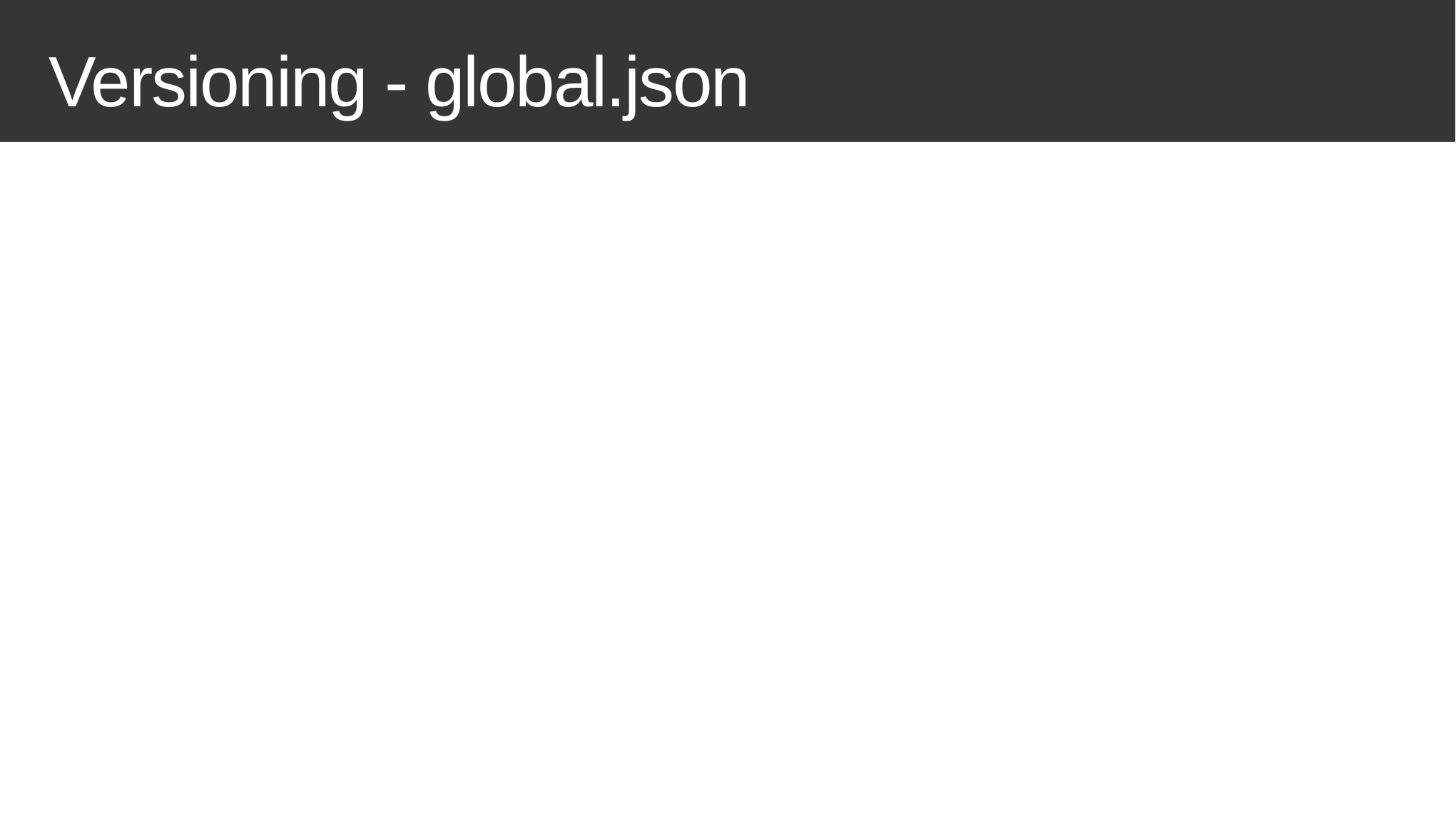

# Versioning - global.json
{
   "sdk":
   {
      "version": "2.0.2"
   }
}

cli